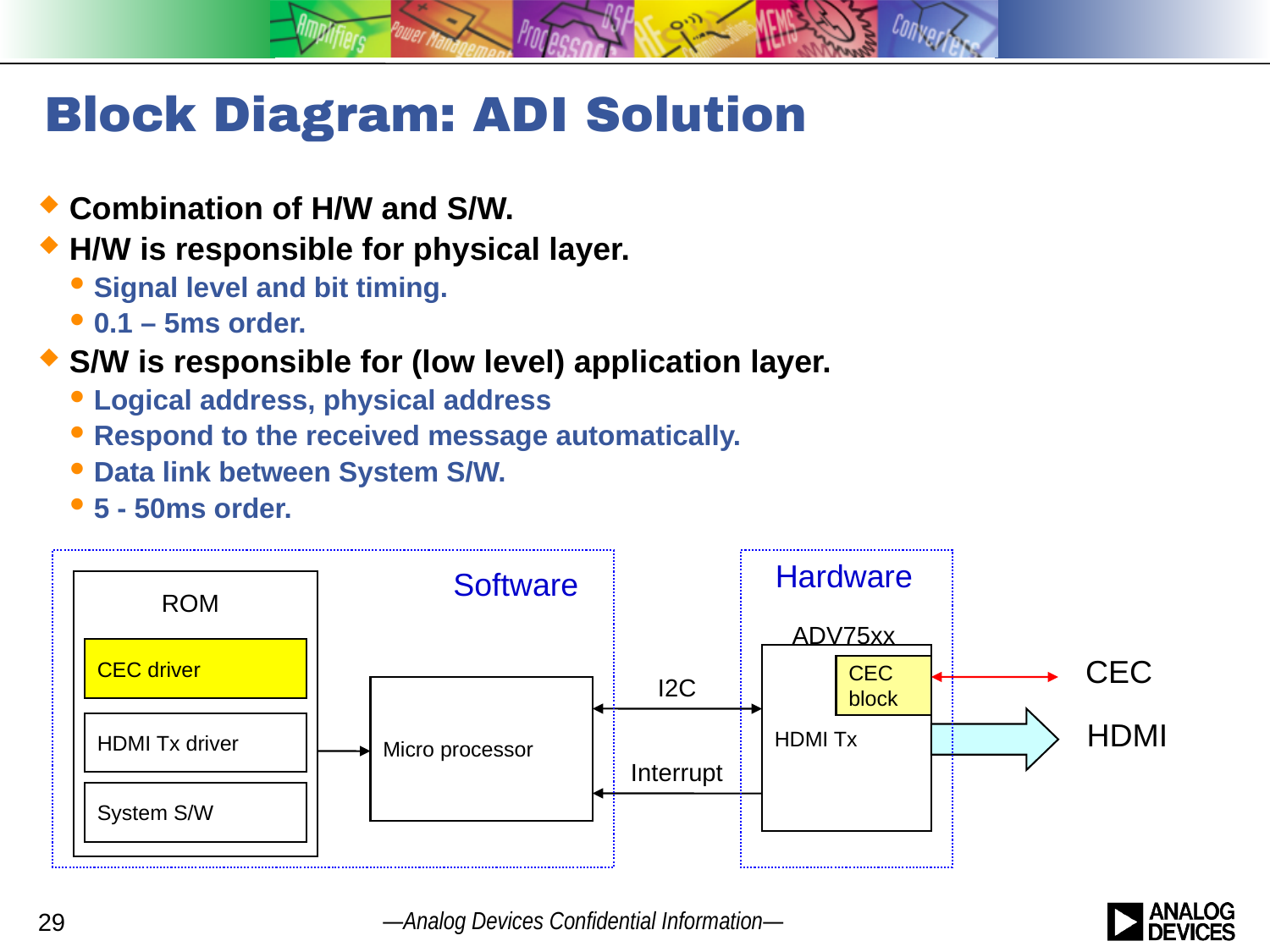

# Block Diagram: ADI Solution
Combination of H/W and S/W.
H/W is responsible for physical layer.
Signal level and bit timing.
0.1 – 5ms order.
S/W is responsible for (low level) application layer.
Logical address, physical address
Respond to the received message automatically.
Data link between System S/W.
5 - 50ms order.

Hardware
Software

ROM
ADV75xx
CEC driver
HDMI Tx
CEC
CEC
block
I2C
Micro processor

HDMI
HDMI Tx driver

Interrupt
System S/W

29